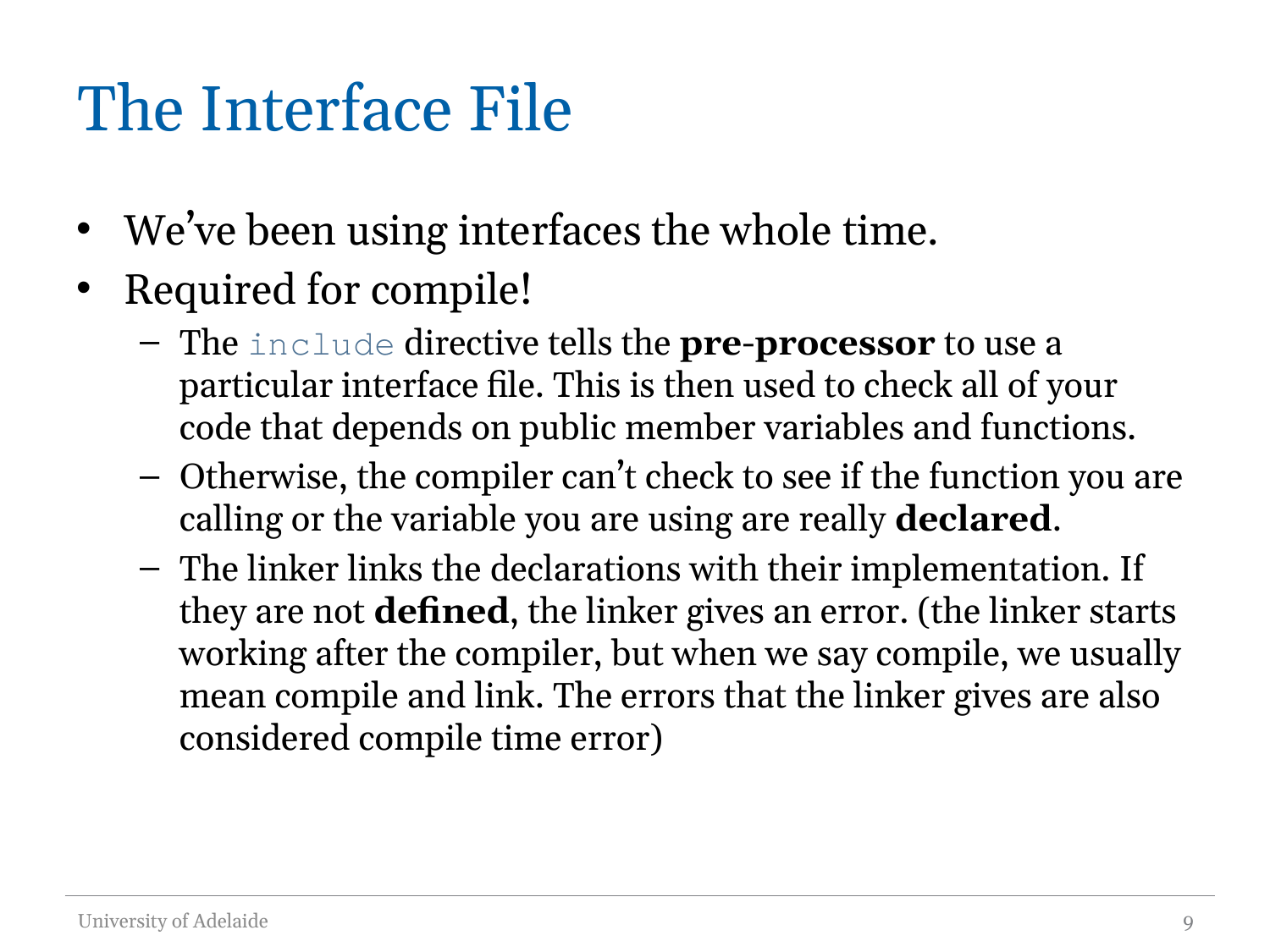

# The Interface File
We’ve been using interfaces the whole time.
Required for compile!
The include directive tells the pre-processor to use a particular interface file. This is then used to check all of your code that depends on public member variables and functions.
Otherwise, the compiler can’t check to see if the function you are calling or the variable you are using are really declared.
The linker links the declarations with their implementation. If they are not defined, the linker gives an error. (the linker starts working after the compiler, but when we say compile, we usually mean compile and link. The errors that the linker gives are also considered compile time error)

University of Adelaide
9